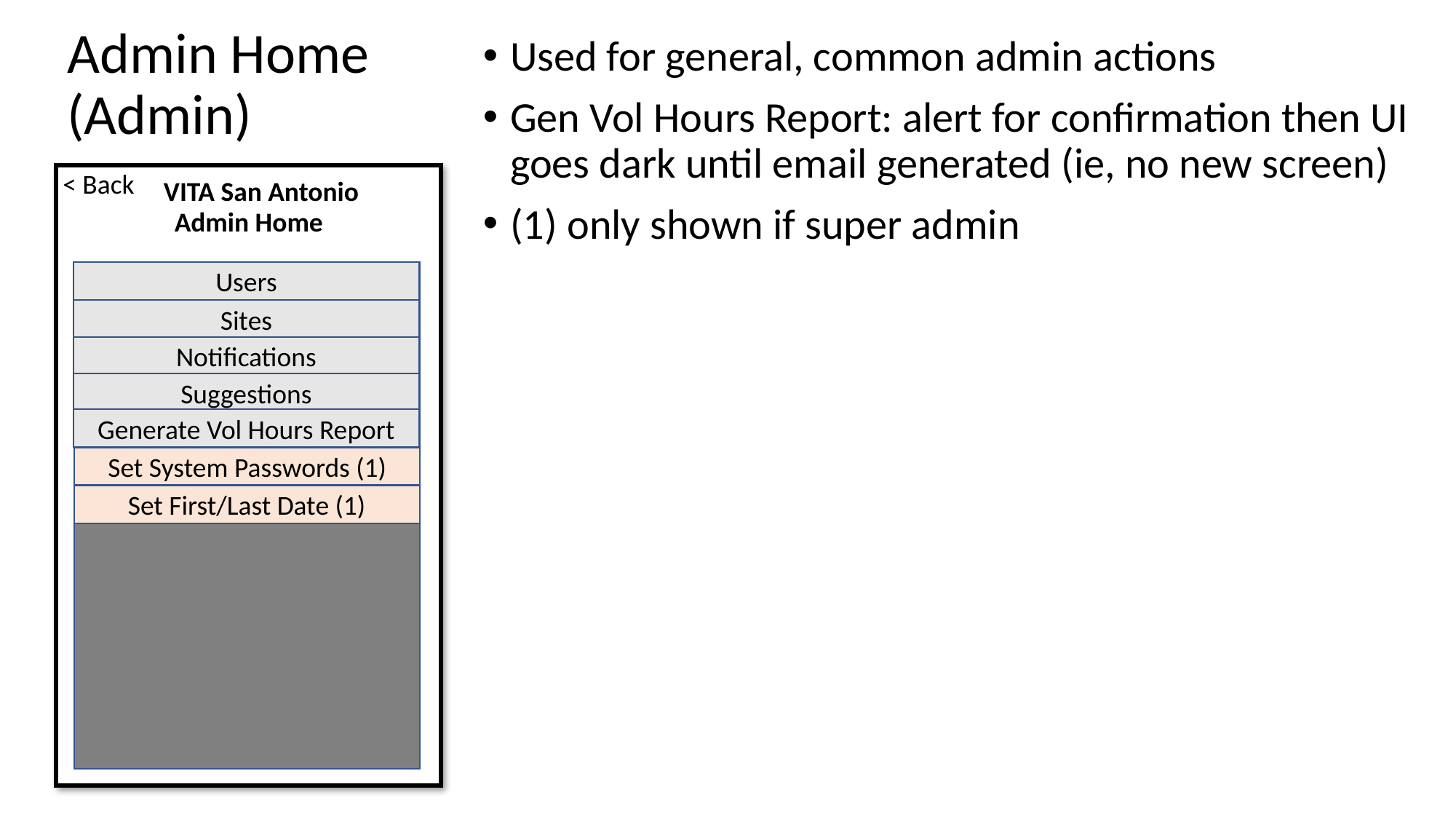

Admin Home
(Admin)
Used for general, common admin actions
Gen Vol Hours Report: alert for confirmation then UI goes dark until email generated (ie, no new screen)
(1) only shown if super admin

< Back

VITA San Antonio
Admin Home

Users
Sites
Notifications
Suggestions
Generate Vol Hours Report
Set System Passwords (1)
Set First/Last Date (1)